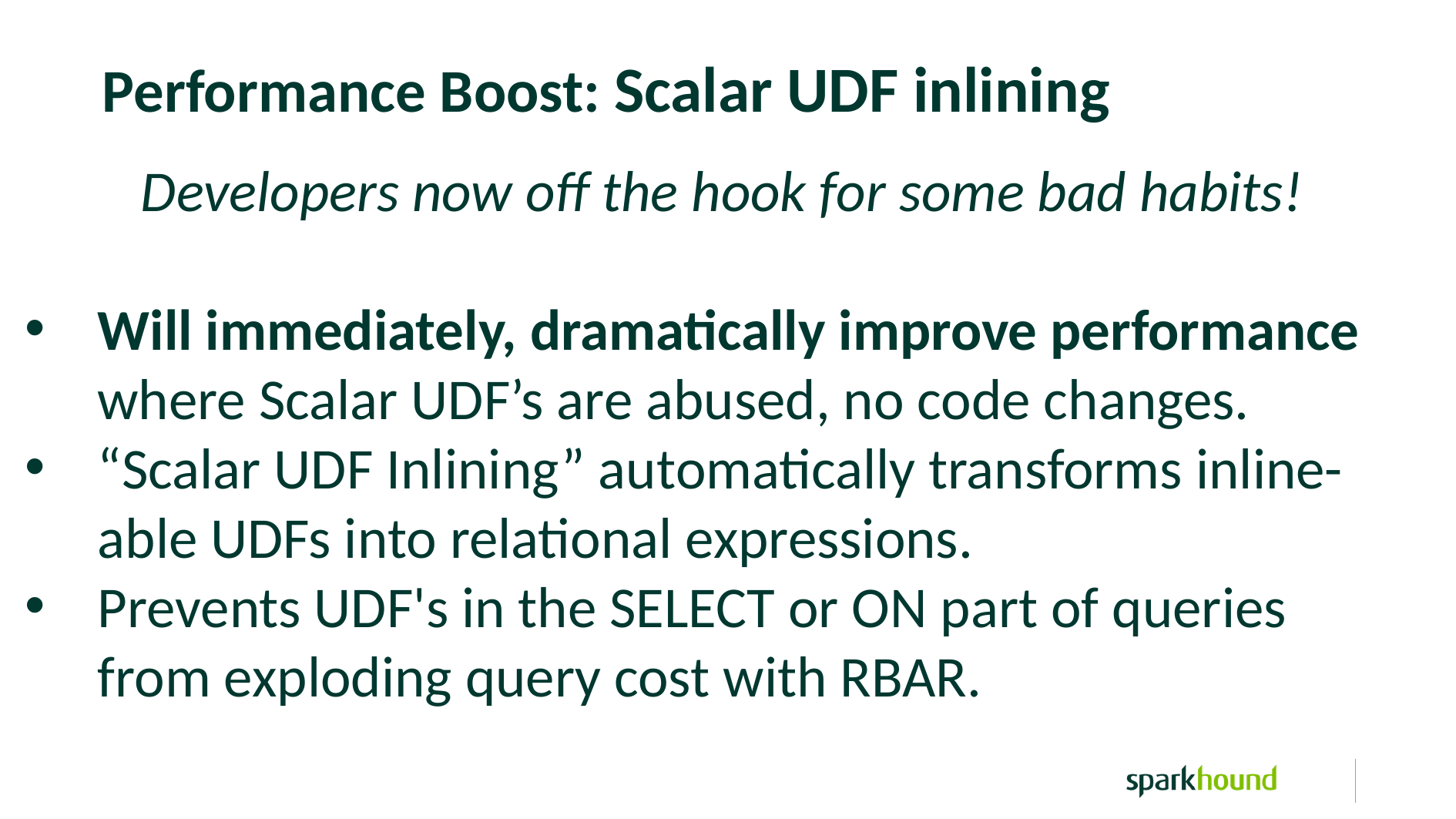

Performance Boost: Scalar UDF inlining
	Developers now off the hook for some bad habits!
Will immediately, dramatically improve performance where Scalar UDF’s are abused, no code changes.
“Scalar UDF Inlining” automatically transforms inline-able UDFs into relational expressions.
Prevents UDF's in the SELECT or ON part of queries from exploding query cost with RBAR.